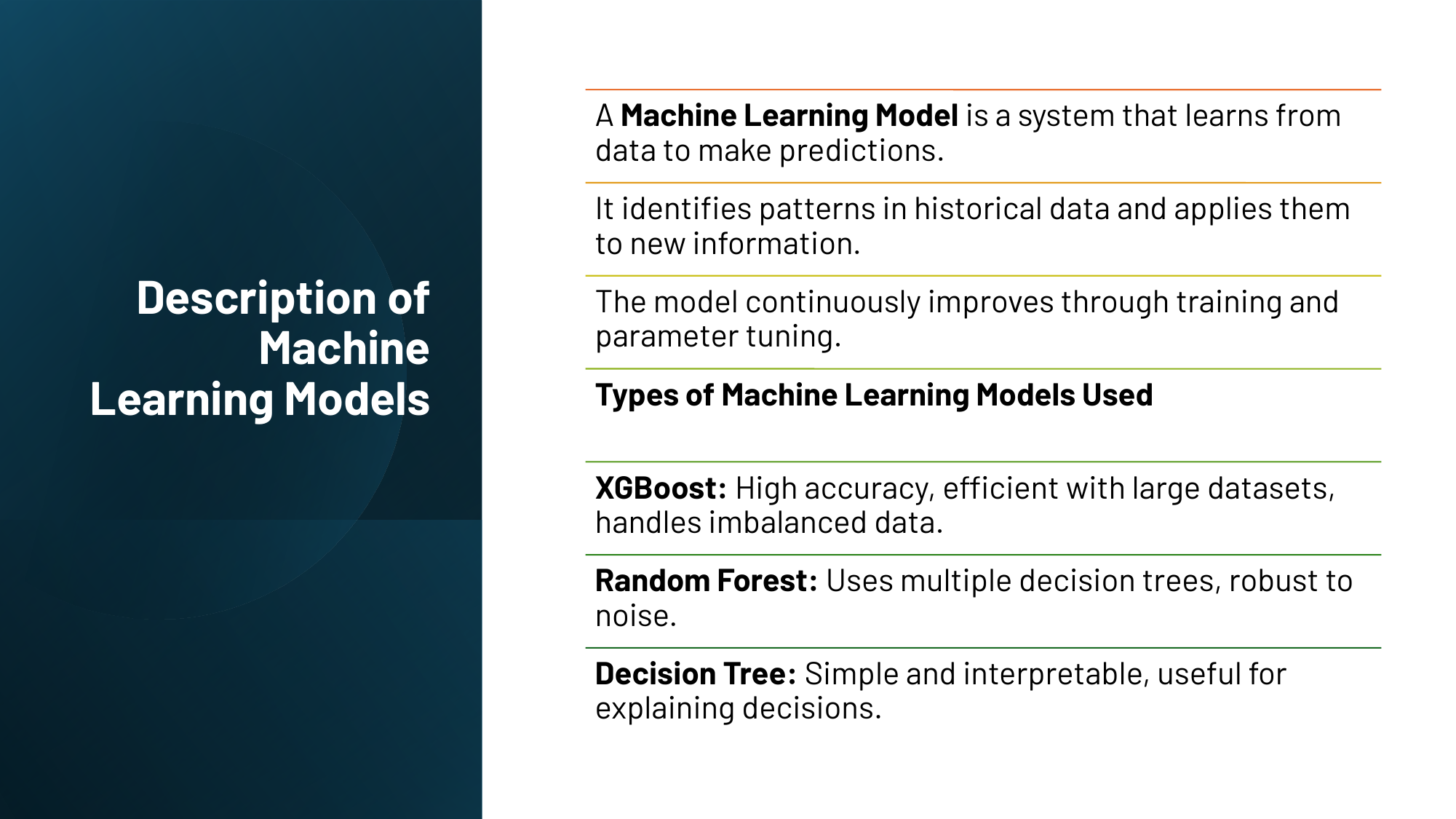

A Machine Learning Model is a system that learns from data to make predictions.
It identifies patterns in historical data and applies them to new information.
The model continuously improves through training and parameter tuning.
Types of Machine Learning Models Used
XGBoost: High accuracy, efficient with large datasets, handles imbalanced data.
Random Forest: Uses multiple decision trees, robust to noise.
Decision Tree: Simple and interpretable, useful for explaining decisions.

# Description of Machine Learning Models